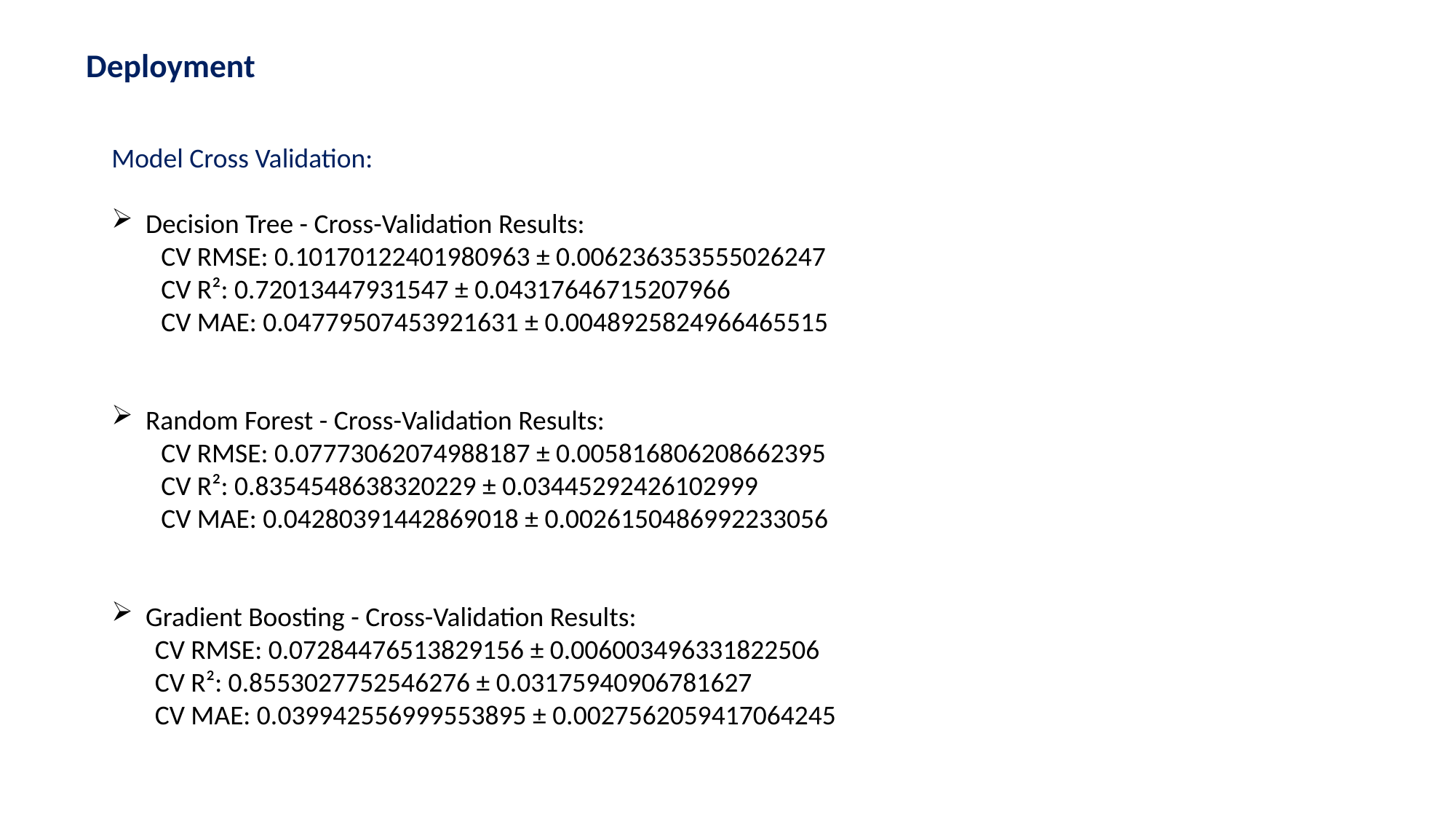

Deployment
Model Cross Validation:

Decision Tree - Cross-Validation Results:
        CV RMSE: 0.10170122401980963 ± 0.006236353555026247
        CV R²: 0.72013447931547 ± 0.04317646715207966
        CV MAE: 0.04779507453921631 ± 0.0048925824966465515

Random Forest - Cross-Validation Results:
        CV RMSE: 0.07773062074988187 ± 0.005816806208662395
        CV R²: 0.8354548638320229 ± 0.03445292426102999
        CV MAE: 0.04280391442869018 ± 0.0026150486992233056

Gradient Boosting - Cross-Validation Results:
       CV RMSE: 0.07284476513829156 ± 0.006003496331822506
       CV R²: 0.8553027752546276 ± 0.03175940906781627
       CV MAE: 0.039942556999553895 ± 0.0027562059417064245